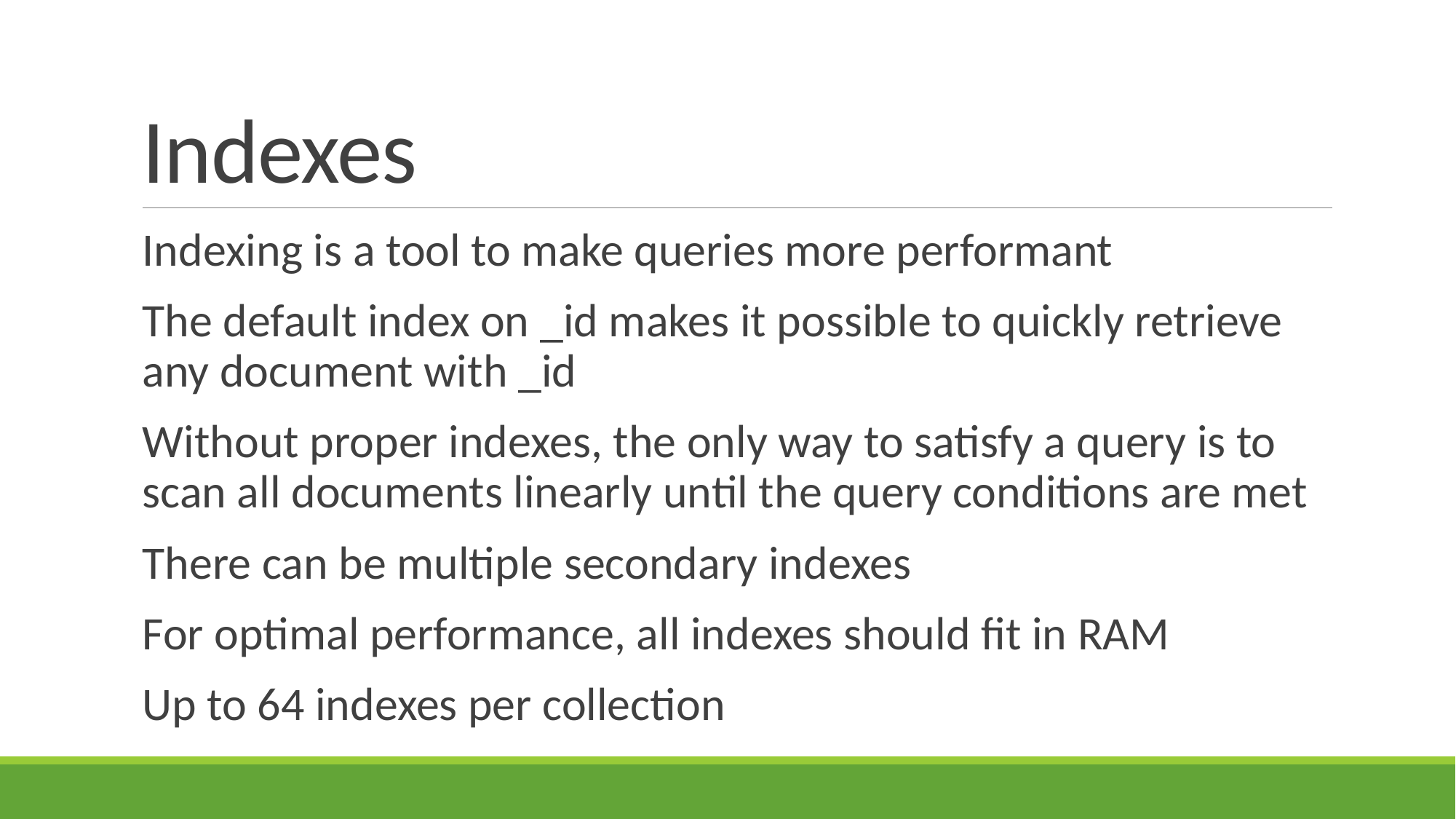

# Indexes
Indexing is a tool to make queries more performant
The default index on _id makes it possible to quickly retrieve any document with _id
Without proper indexes, the only way to satisfy a query is to scan all documents linearly until the query conditions are met
There can be multiple secondary indexes
For optimal performance, all indexes should fit in RAM
Up to 64 indexes per collection